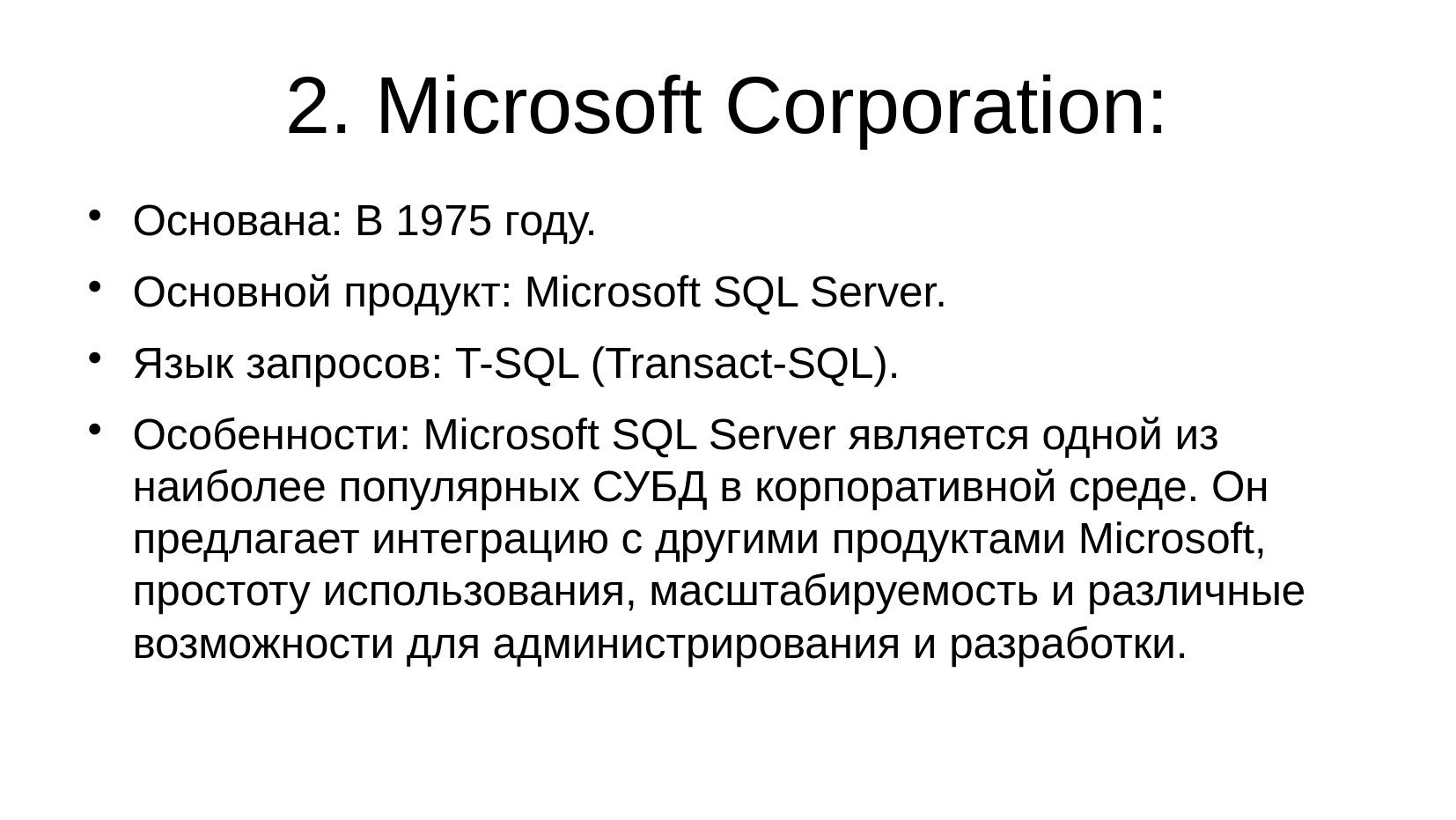

# 2. Microsoft Corporation:
Основана: В 1975 году.
Основной продукт: Microsoft SQL Server.
Язык запросов: T-SQL (Transact-SQL).
Особенности: Microsoft SQL Server является одной из наиболее популярных СУБД в корпоративной среде. Он предлагает интеграцию с другими продуктами Microsoft, простоту использования, масштабируемость и различные возможности для администрирования и разработки.